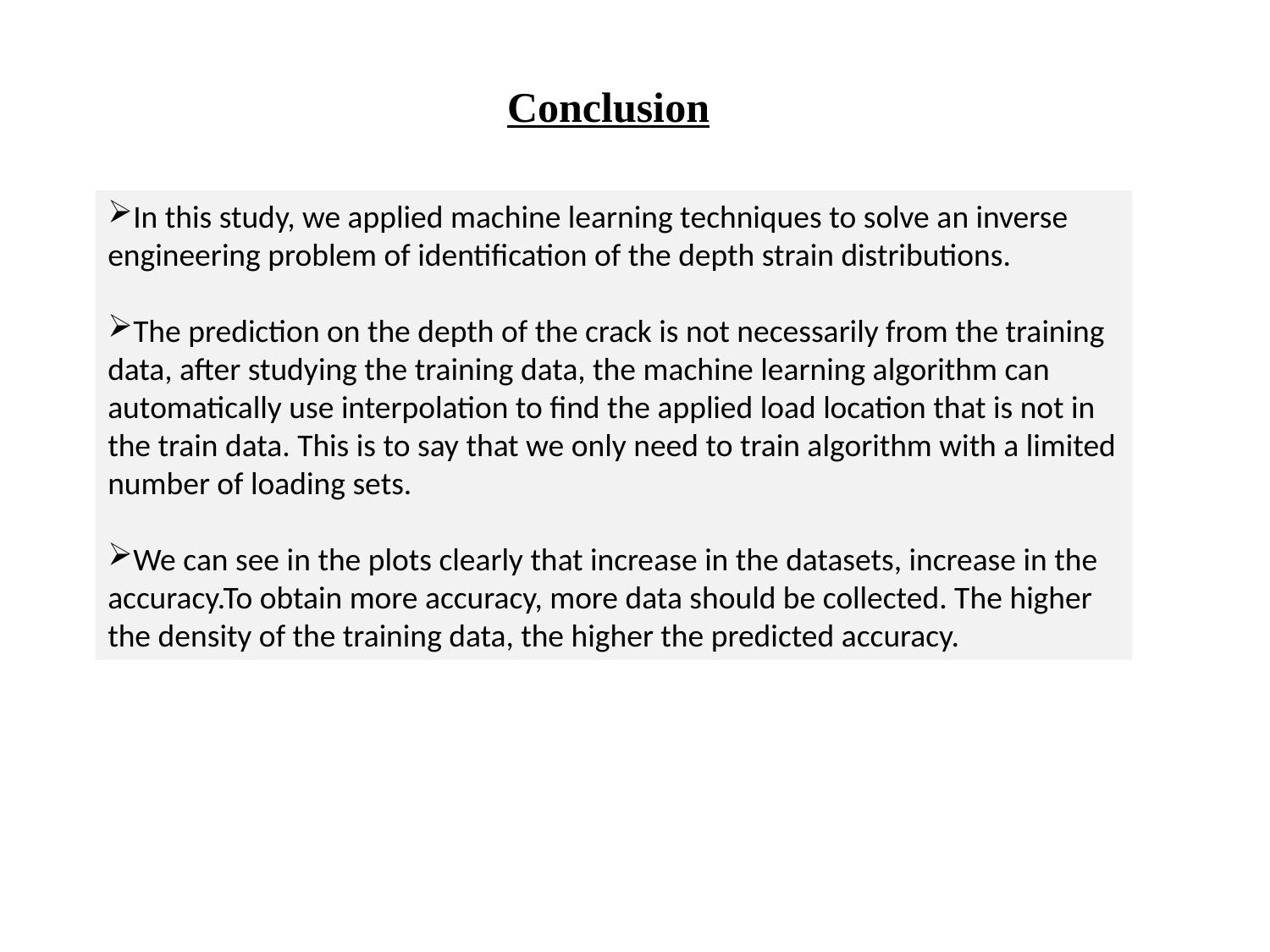

Conclusion
In this study, we applied machine learning techniques to solve an inverse engineering problem of identification of the depth strain distributions.

The prediction on the depth of the crack is not necessarily from the training data, after studying the training data, the machine learning algorithm can automatically use interpolation to find the applied load location that is not in the train data. This is to say that we only need to train algorithm with a limited number of loading sets.

We can see in the plots clearly that increase in the datasets, increase in the accuracy.To obtain more accuracy, more data should be collected. The higher the density of the training data, the higher the predicted accuracy.